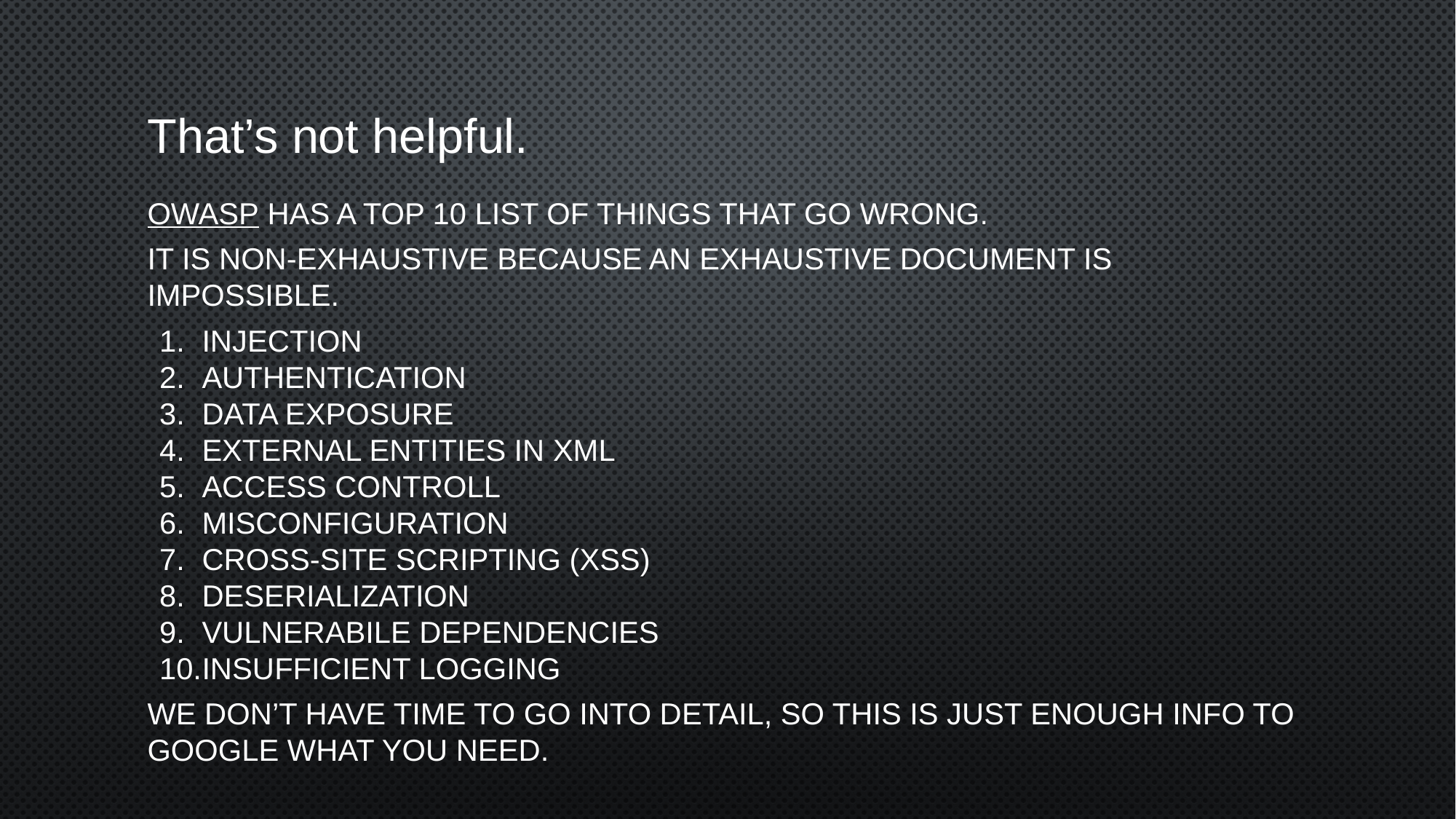

# That’s not helpful.
OWASP has a top 10 list of things that go wrong.
it is non-exhaustive because an exhaustive document is impossible.
Injection
Authentication
Data Exposure
External Entities in XML
Access Controll
Misconfiguration
Cross-Site Scripting (XSS)
Deserialization
Vulnerabile Dependencies
Insufficient Logging
We don’t have time to go into detail, so this is just enough info to google what you need.